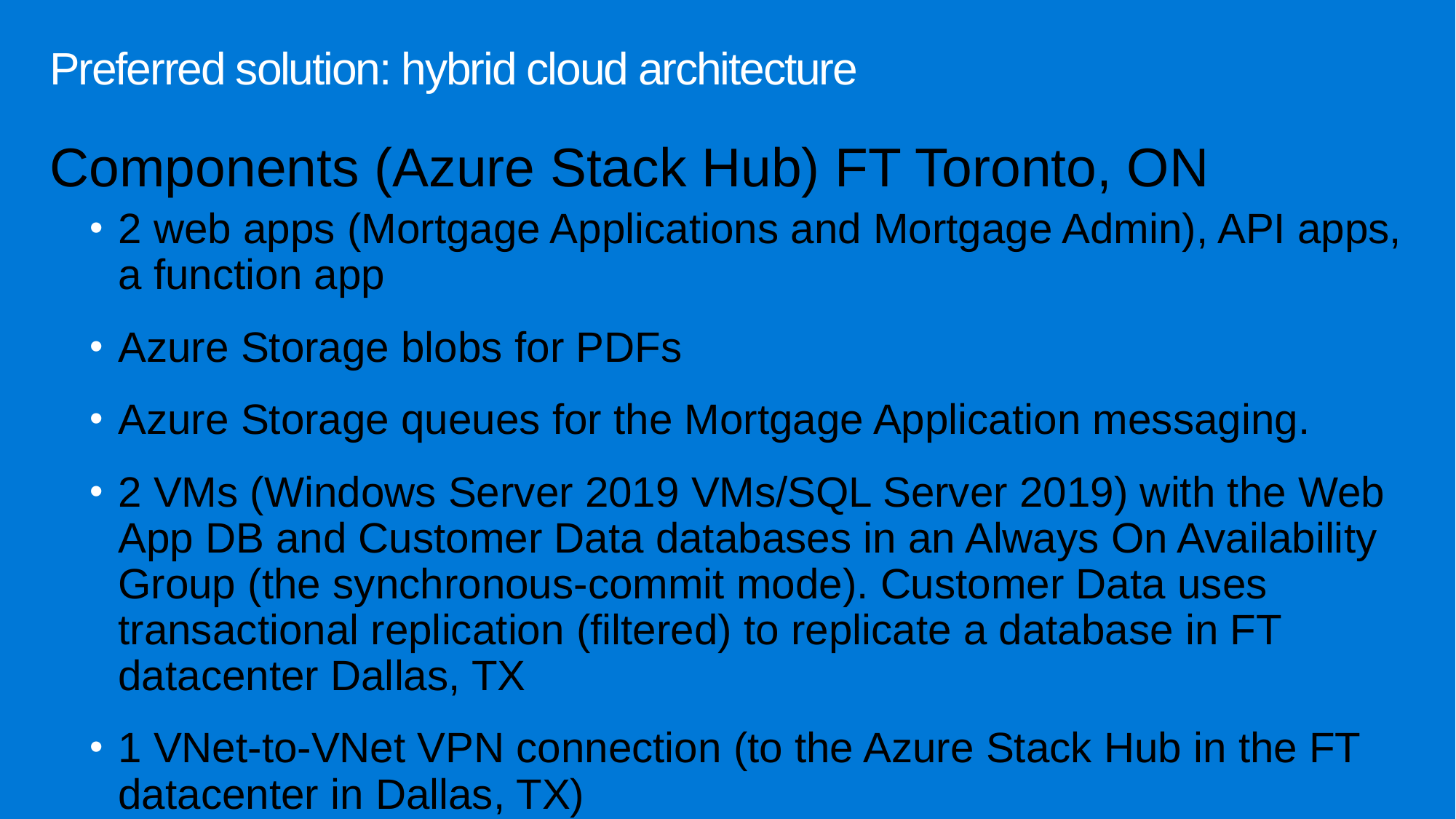

# Preferred solution: hybrid cloud architecture
Components (Azure Stack Hub) FT Toronto, ON
2 web apps (Mortgage Applications and Mortgage Admin), API apps, a function app
Azure Storage blobs for PDFs
Azure Storage queues for the Mortgage Application messaging.
2 VMs (Windows Server 2019 VMs/SQL Server 2019) with the Web App DB and Customer Data databases in an Always On Availability Group (the synchronous-commit mode). Customer Data uses transactional replication (filtered) to replicate a database in FT datacenter Dallas, TX
1 VNet-to-VNet VPN connection (to the Azure Stack Hub in the FT datacenter in Dallas, TX)